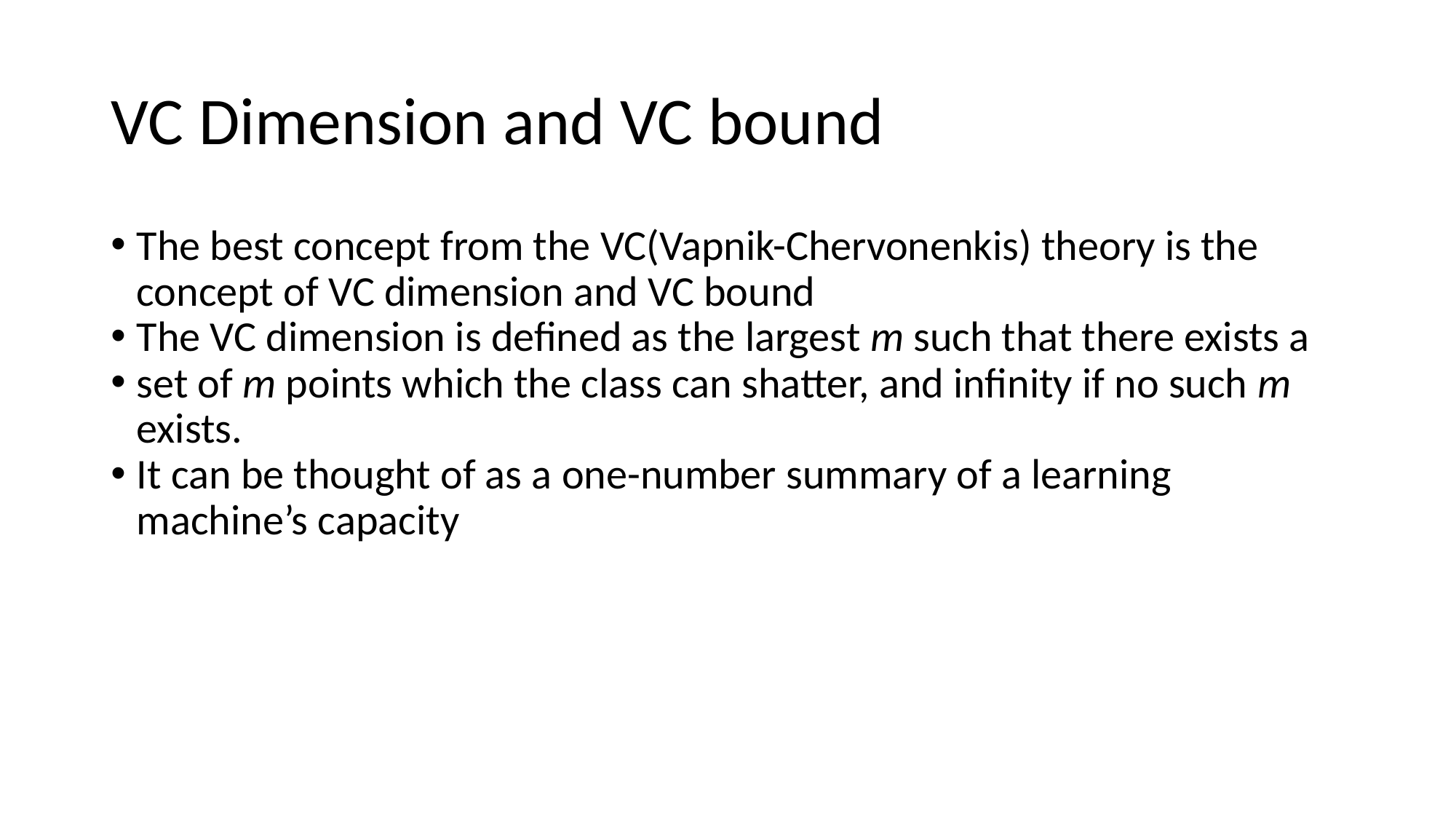

VC Dimension and VC bound
The best concept from the VC(Vapnik-Chervonenkis) theory is the concept of VC dimension and VC bound
The VC dimension is defined as the largest m such that there exists a
set of m points which the class can shatter, and infinity if no such m exists.
It can be thought of as a one-number summary of a learning machine’s capacity